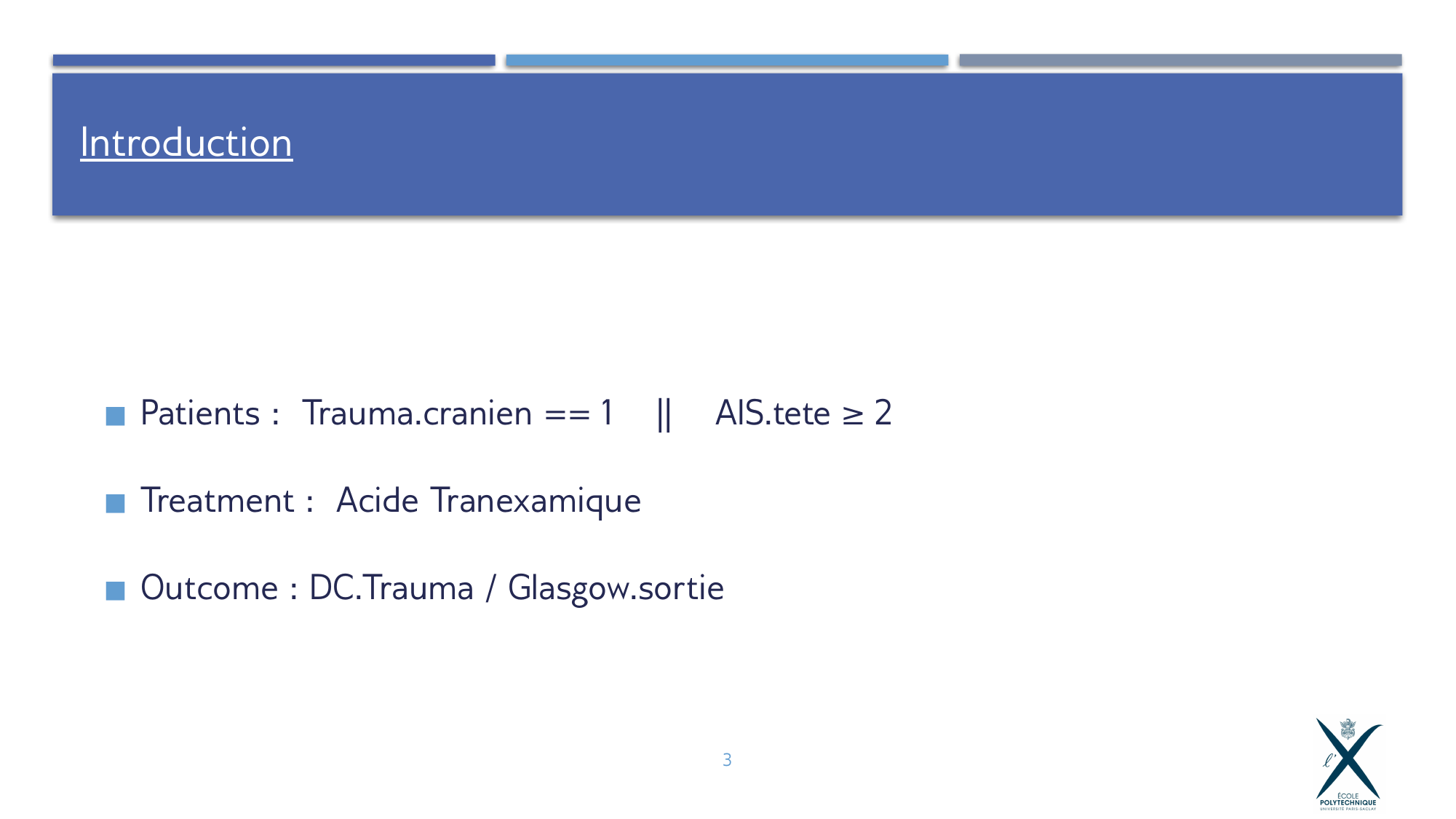

# Introduction
Patients :  Trauma.cranien == 1    ||    AIS.tete ≥ 2

Treatment :  Acide Tranexamique

Outcome : DC.Trauma / Glasgow.sortie
3